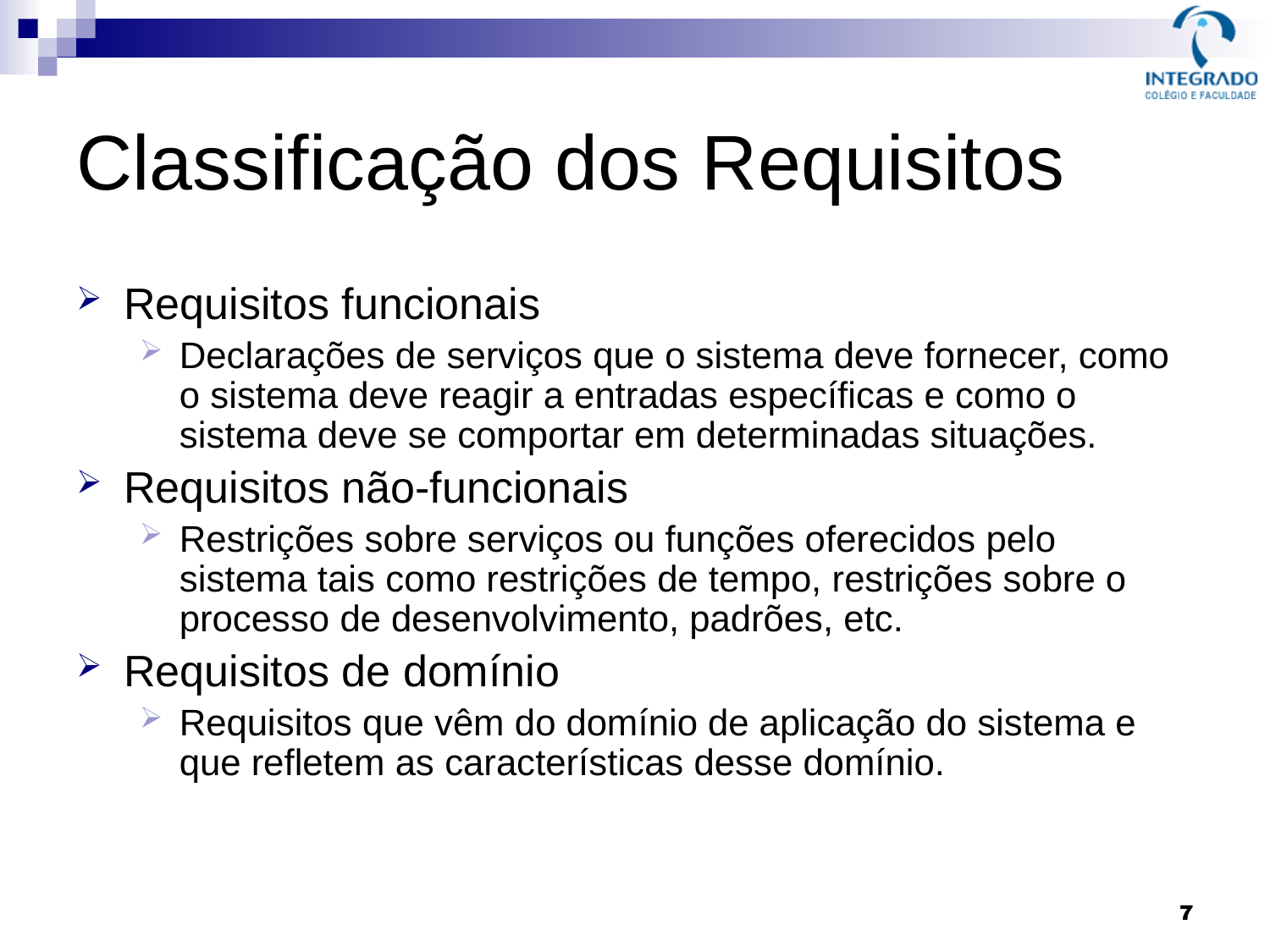

# Classificação dos Requisitos
Requisitos funcionais
Declarações de serviços que o sistema deve fornecer, como o sistema deve reagir a entradas específicas e como o sistema deve se comportar em determinadas situações.
Requisitos não-funcionais
Restrições sobre serviços ou funções oferecidos pelo sistema tais como restrições de tempo, restrições sobre o processo de desenvolvimento, padrões, etc.
Requisitos de domínio
Requisitos que vêm do domínio de aplicação do sistema e que refletem as características desse domínio.
7